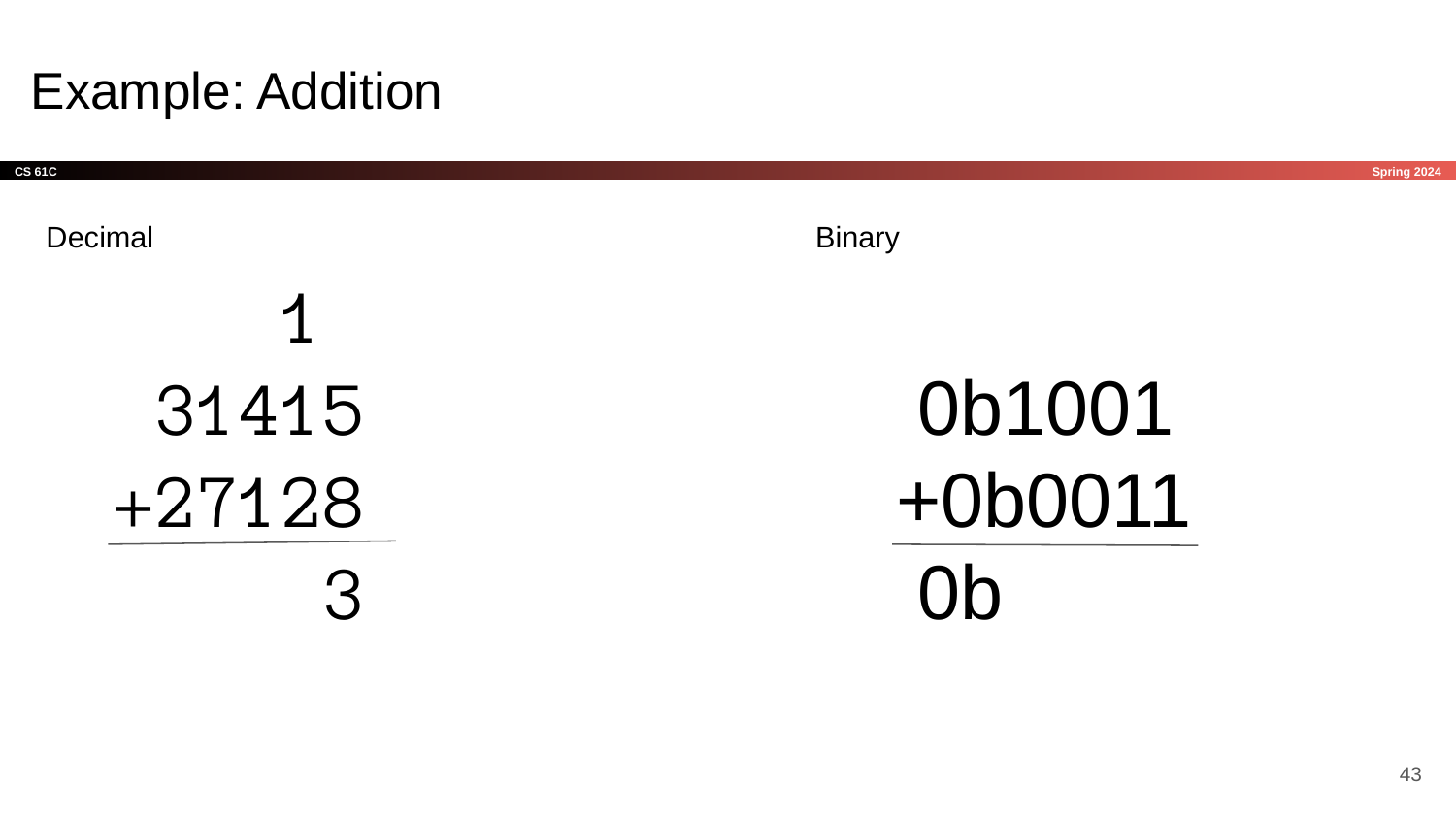

# Example: Addition
Decimal
Binary
    1
 31415
+27128
     3

 0b1001
+0b0011
 0b
43